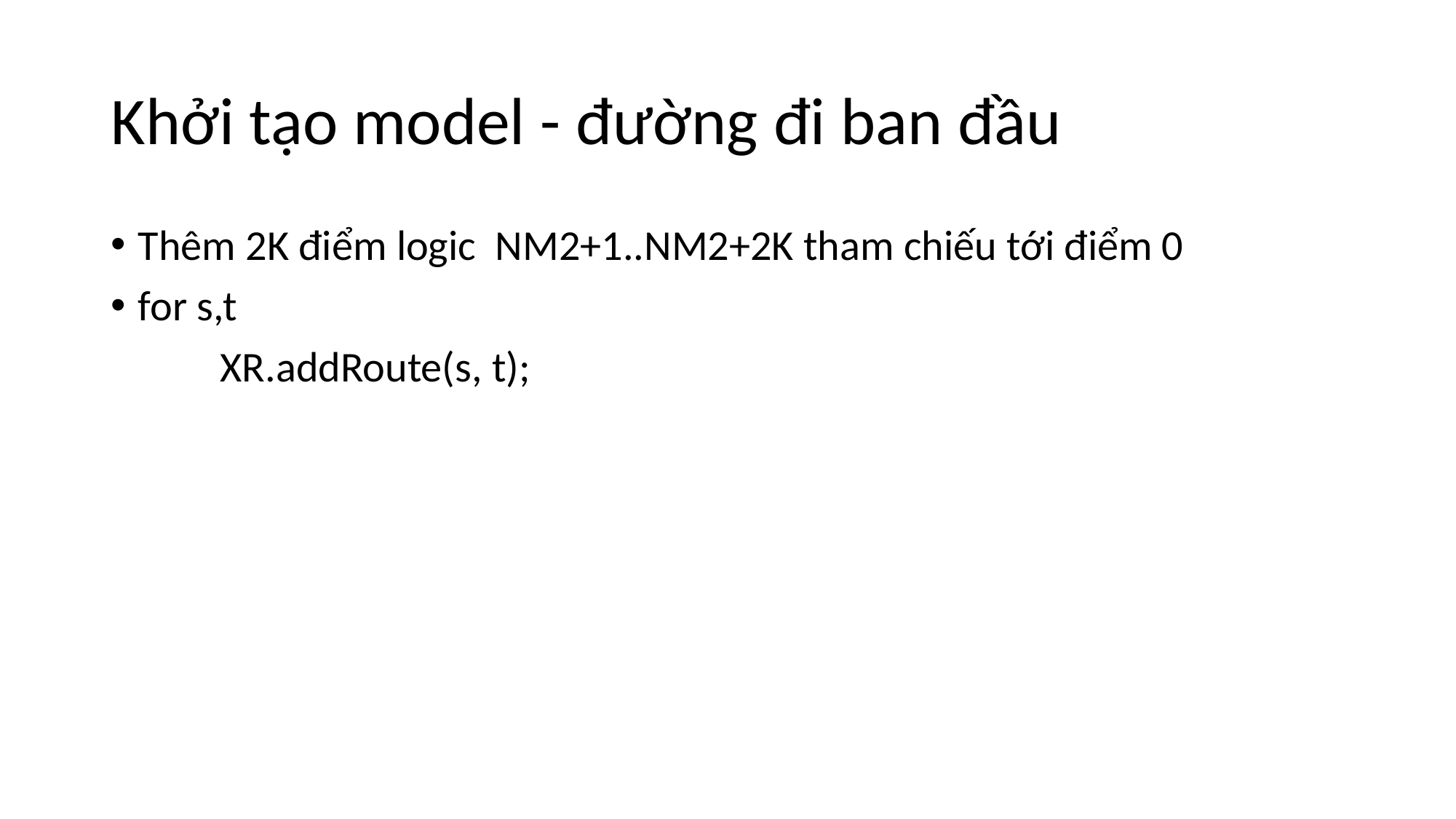

# Khởi tạo model - đường đi ban đầu
Thêm 2K điểm logic  NM2+1..NM2+2K tham chiếu tới điểm 0
for s,t
	XR.addRoute(s, t);